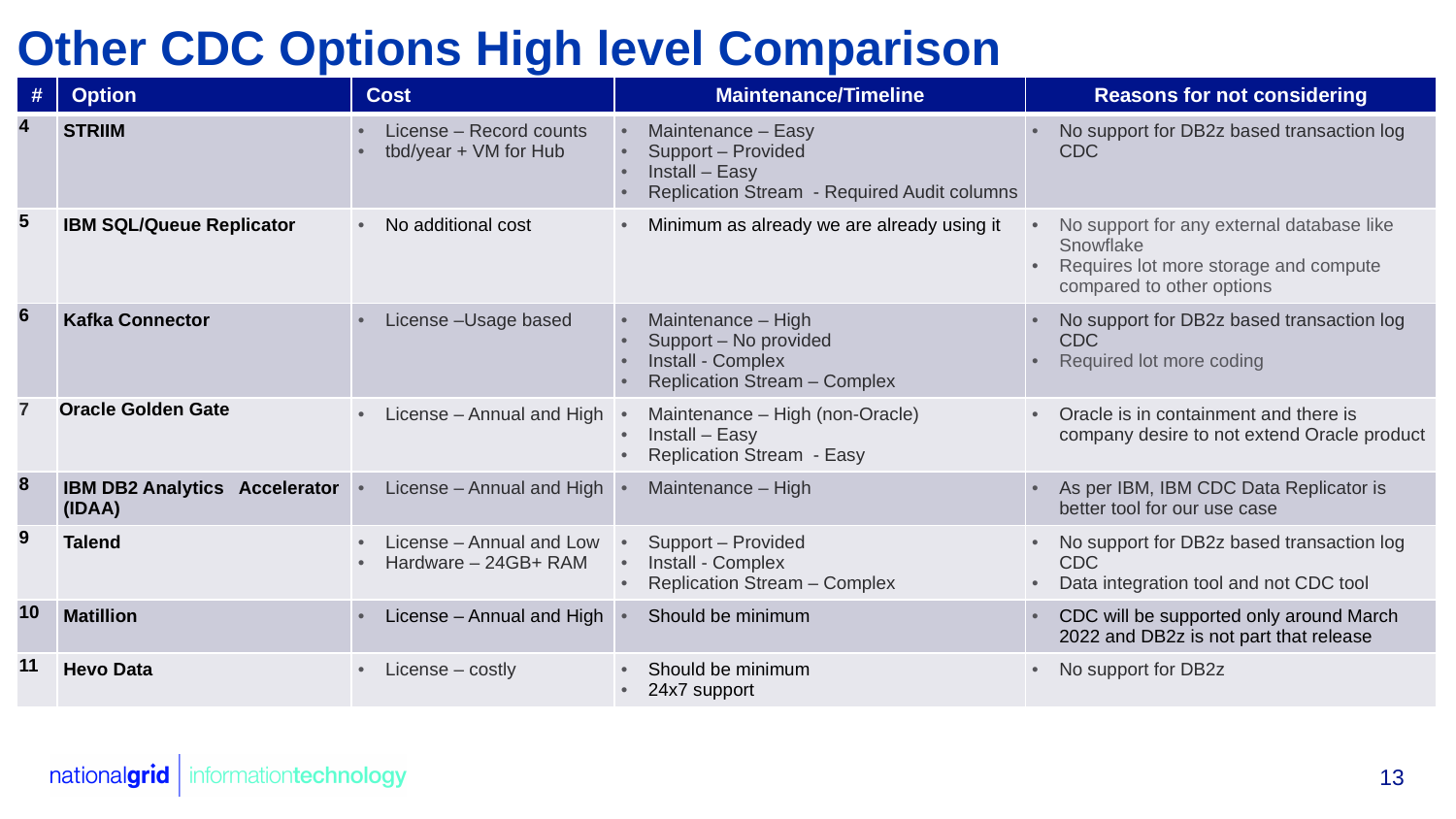

Other CDC Options High level Comparison
| # | Option | Cost | Maintenance/Timeline | Reasons for not considering |
| --- | --- | --- | --- | --- |
| 4 | STRIIM | License – Record counts tbd/year + VM for Hub | Maintenance – Easy Support – Provided Install – Easy Replication Stream  - Required Audit columns | No support for DB2z based transaction log CDC |
| 5 | IBM SQL/Queue Replicator | No additional cost | Minimum as already we are already using it | No support for any external database like Snowflake Requires lot more storage and compute compared to other options |
| 6 | Kafka Connector | License –Usage based | Maintenance – High Support – No provided  Install - Complex Replication Stream – Complex | No support for DB2z based transaction log CDC Required lot more coding |
| 7 | Oracle Golden Gate | License – Annual and High | Maintenance – High (non-Oracle) Install – Easy Replication Stream  - Easy | Oracle is in containment and there is company desire to not extend Oracle product |
| 8 | IBM DB2 Analytics   Accelerator (IDAA) | License – Annual and High | Maintenance – High | As per IBM, IBM CDC Data Replicator is better tool for our use case |
| 9 | Talend | License – Annual and Low Hardware – 24GB+ RAM | Support – Provided Install - Complex Replication Stream – Complex | No support for DB2z based transaction log CDC Data integration tool and not CDC tool |
| 10 | Matillion | License – Annual and High | Should be minimum | CDC will be supported only around March 2022 and DB2z is not part that release |
| 11 | Hevo Data | License – costly | Should be minimum 24x7 support | No support for DB2z |